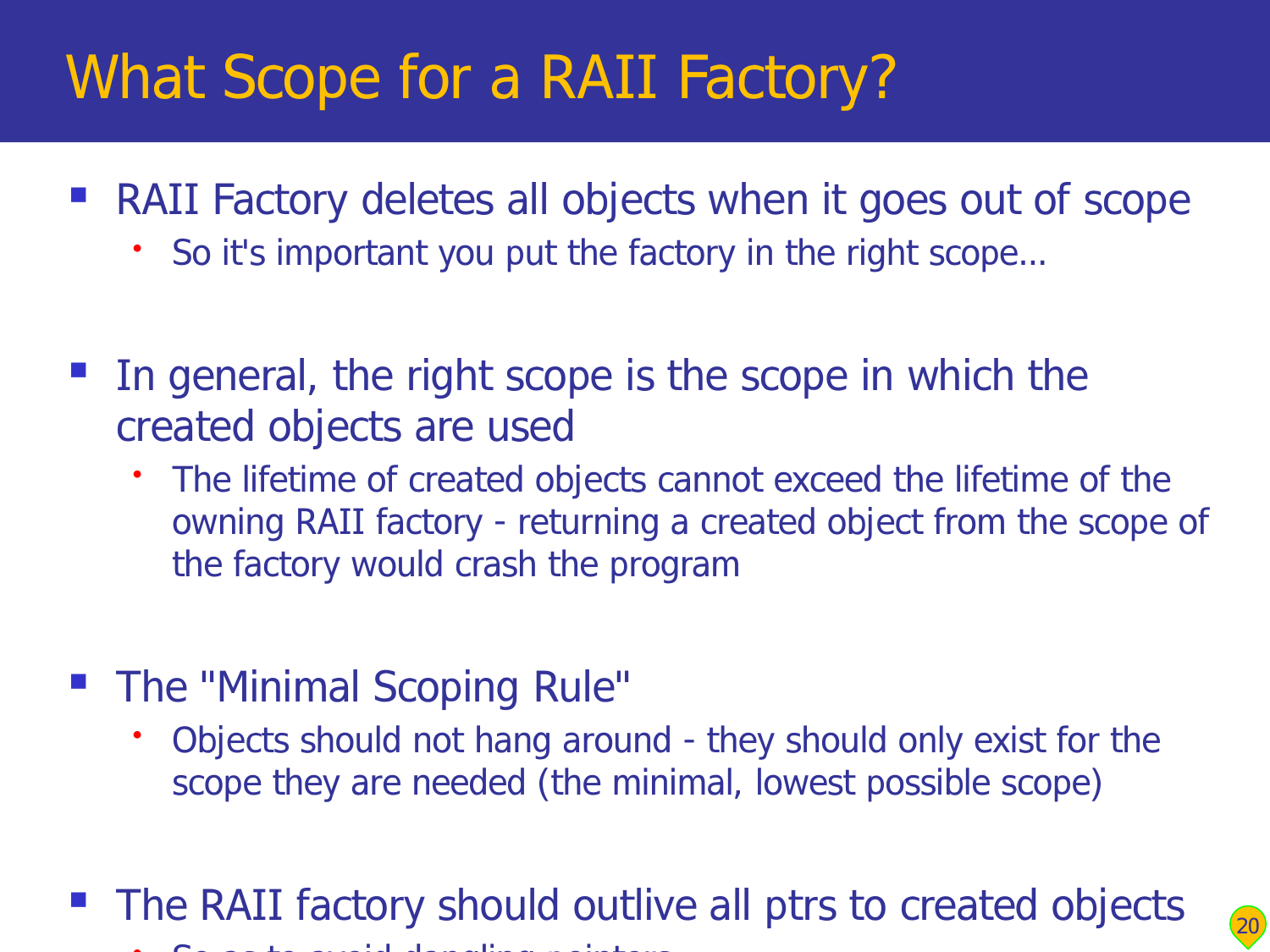

# What Scope for a RAII Factory?
RAII Factory deletes all objects when it goes out of scope
So it's important you put the factory in the right scope…

In general, the right scope is the scope in which the created objects are used
The lifetime of created objects cannot exceed the lifetime of the owning RAII factory - returning a created object from the scope of the factory would crash the program

The "Minimal Scoping Rule"
Objects should not hang around - they should only exist for the scope they are needed (the minimal, lowest possible scope)

The RAII factory should outlive all ptrs to created objects
So as to avoid dangling pointers
20